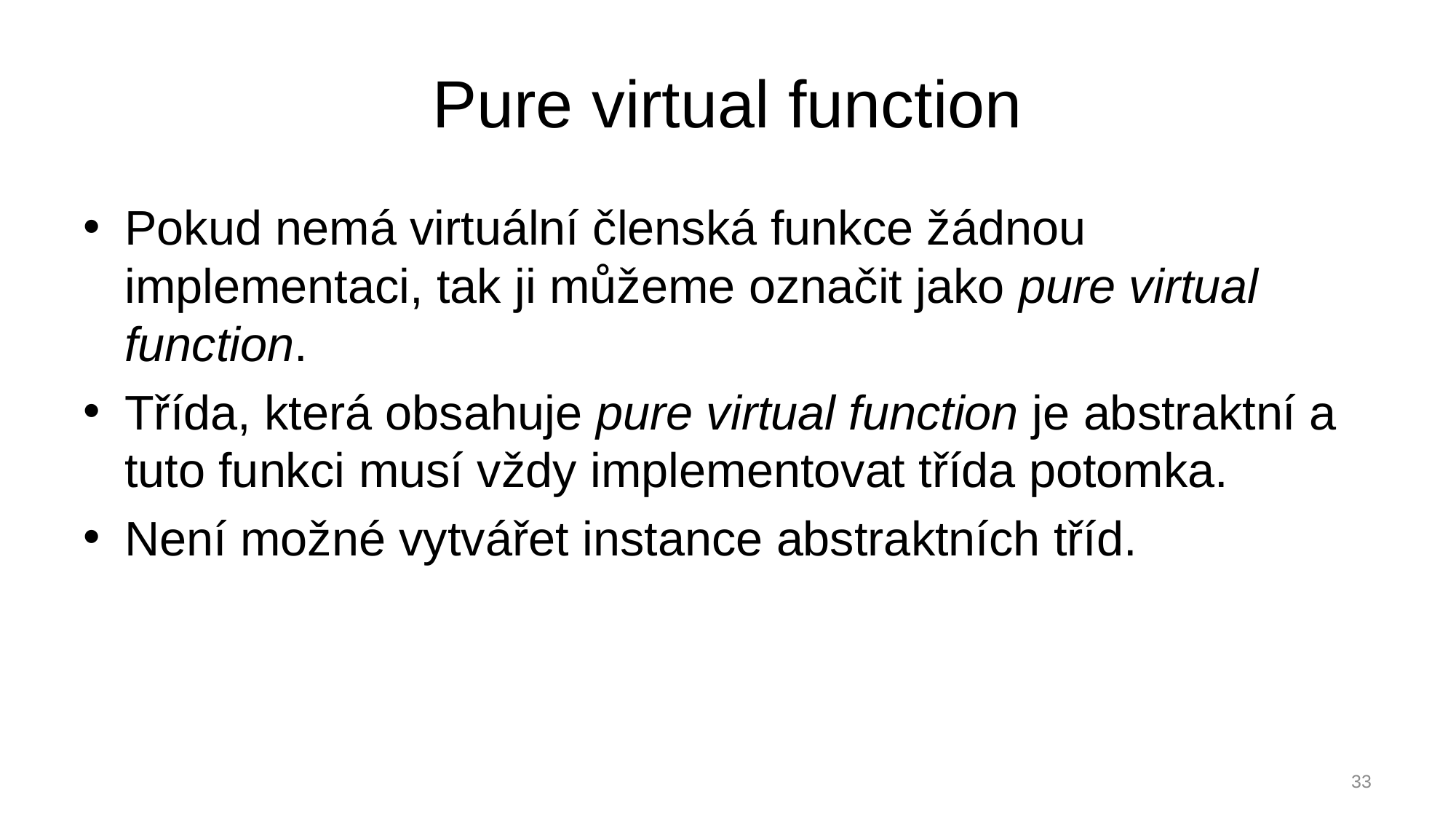

# Pure virtual function
Pokud nemá virtuální členská funkce žádnou implementaci, tak ji můžeme označit jako pure virtual function.
Třída, která obsahuje pure virtual function je abstraktní a tuto funkci musí vždy implementovat třída potomka.
Není možné vytvářet instance abstraktních tříd.
33